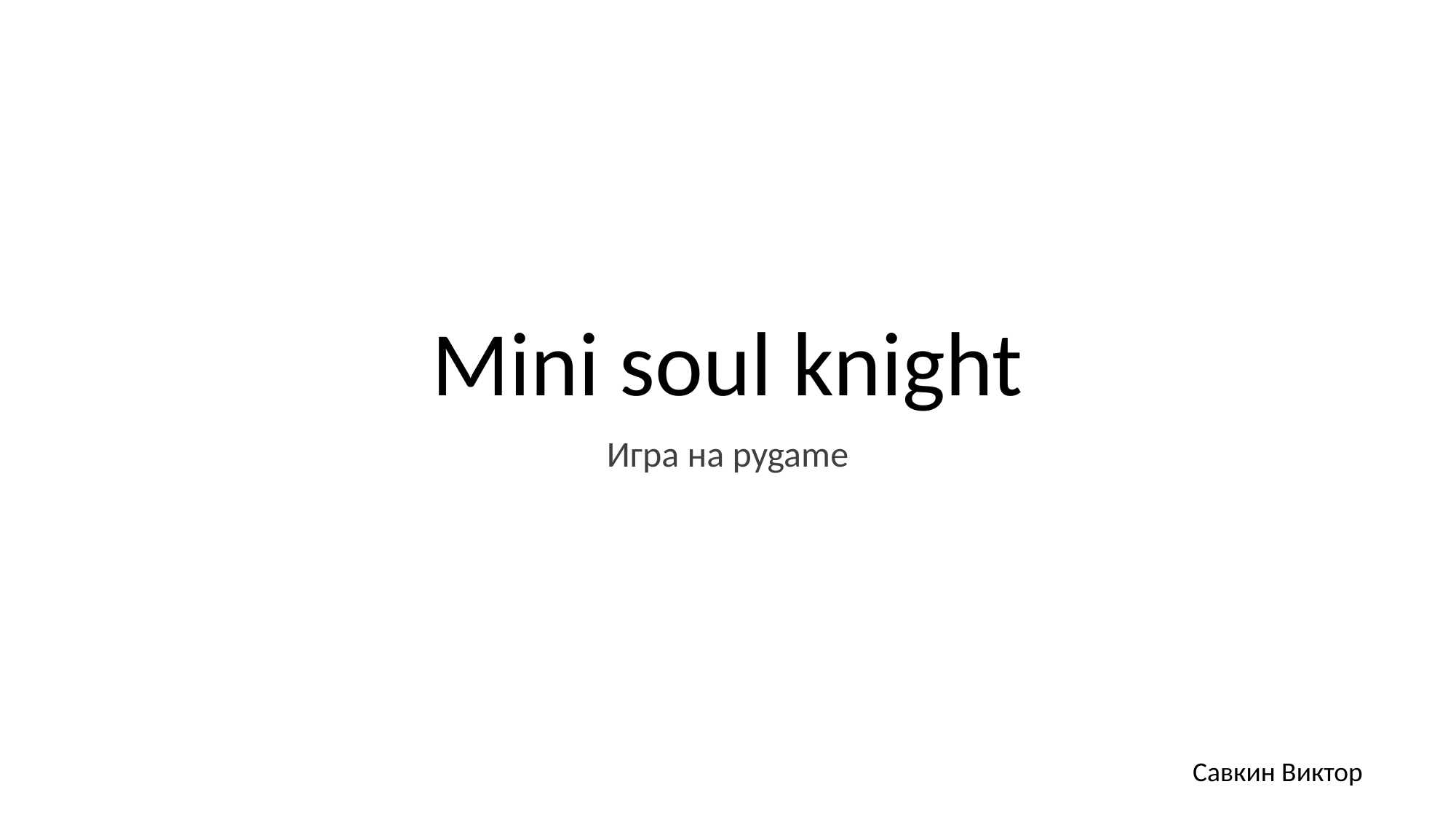

# Mini soul knight
Игра на pygame
Савкин Виктор